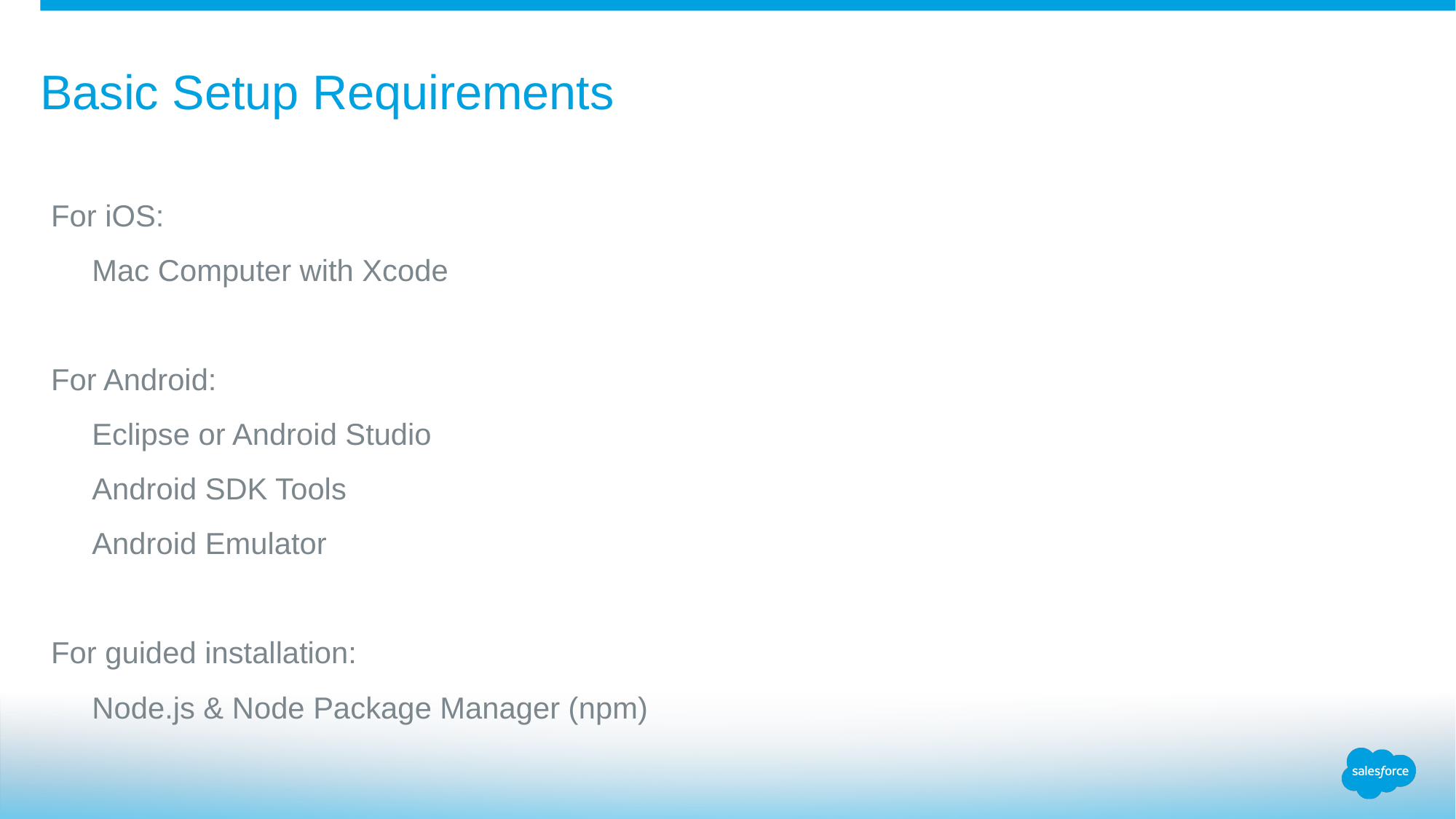

# Basic Setup Requirements

For iOS:
Mac Computer with Xcode

For Android:
Eclipse or Android Studio
Android SDK Tools
Android Emulator

For guided installation:
Node.js & Node Package Manager (npm)